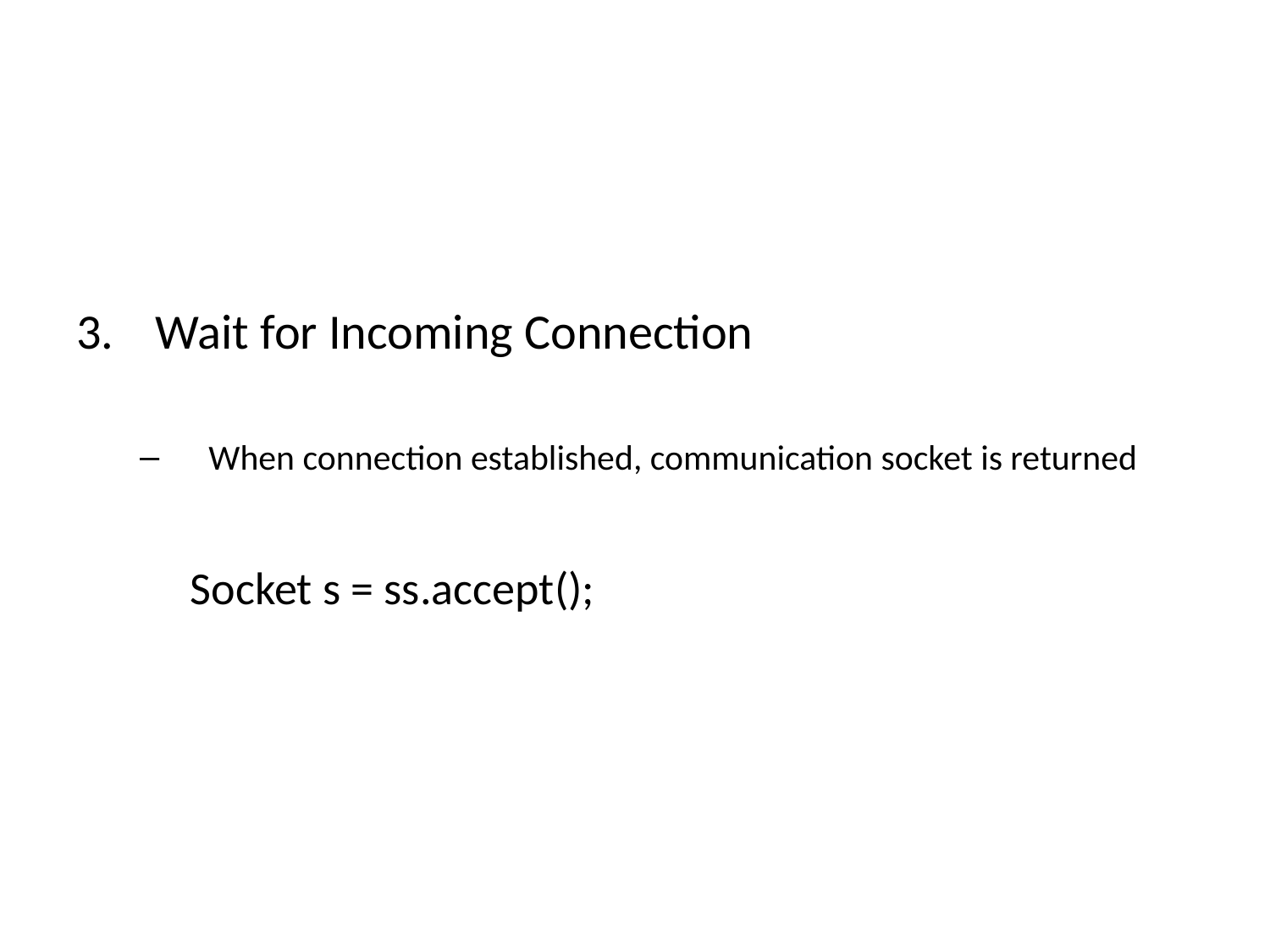

#

Wait for Incoming Connection

When connection established, communication socket is returned

           Socket s = ss.accept();